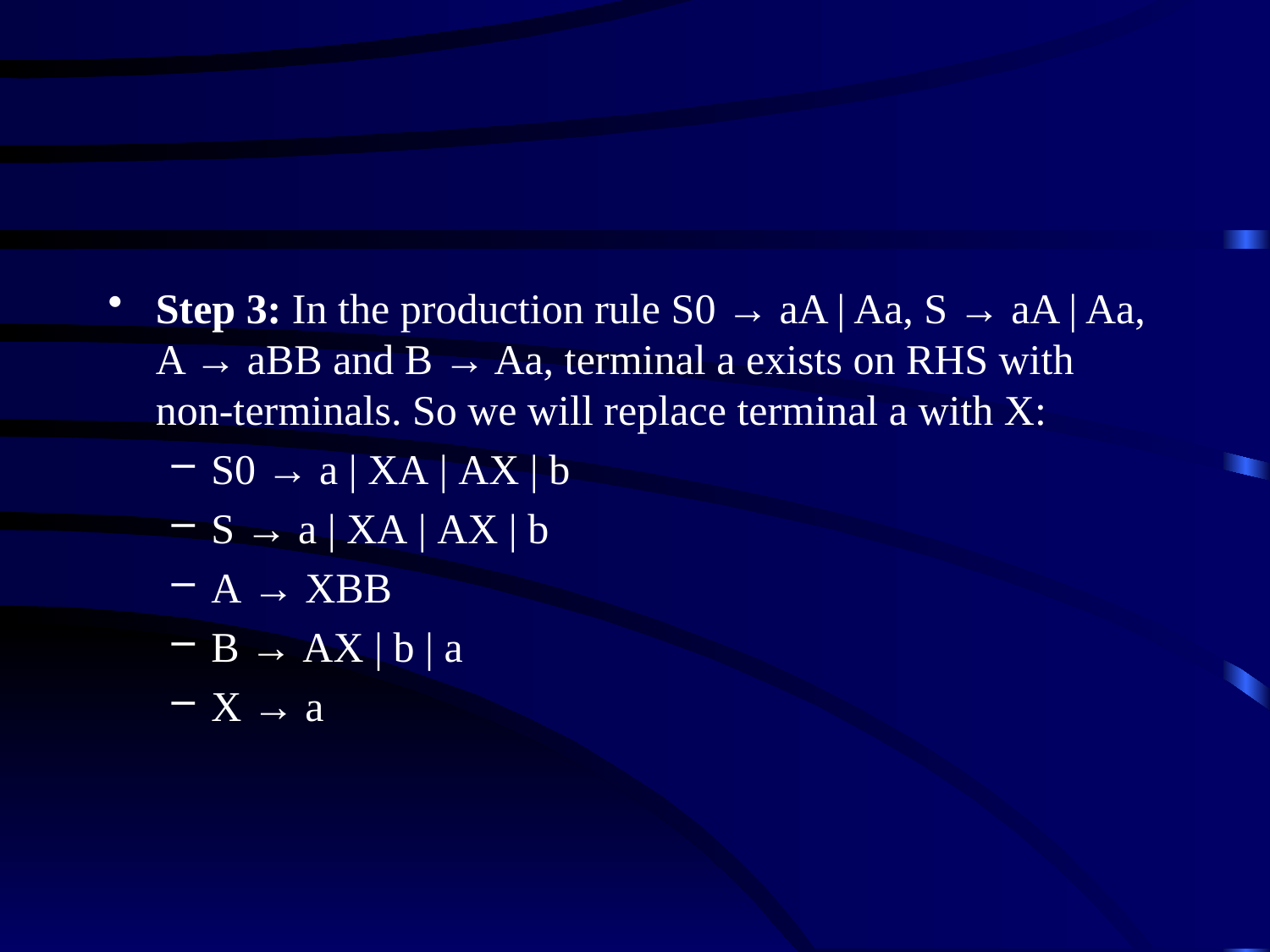

#
Step 3: In the production rule S0 → aA | Aa, S → aA | Aa, A → aBB and B → Aa, terminal a exists on RHS with non-terminals. So we will replace terminal a with X:
S0 → a | XA | AX | b
S → a | XA | AX | b
A → XBB
B → AX | b | a
X → a